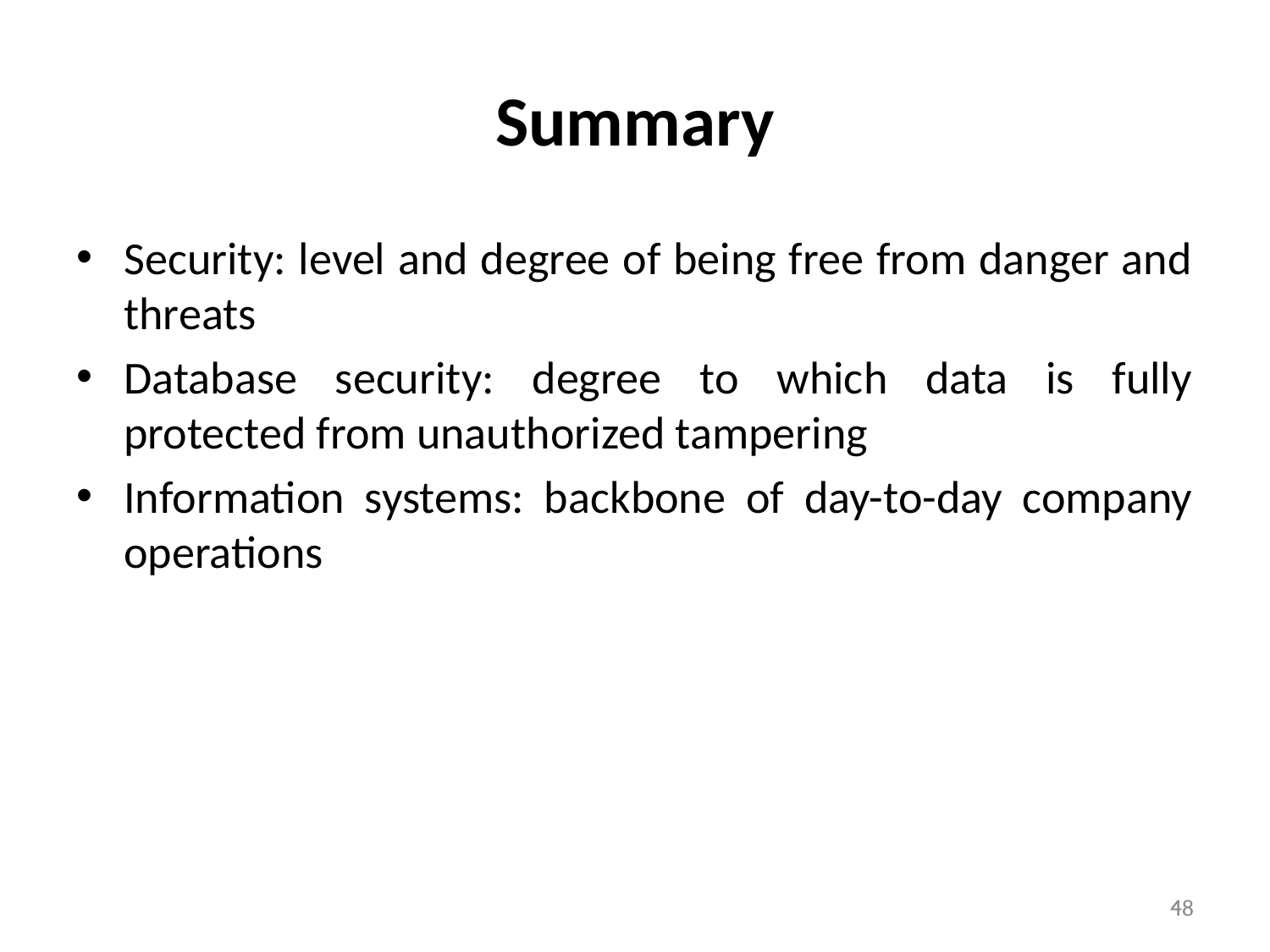

# Summary
Security: level and degree of being free from danger and threats
Database security: degree to which data is fully protected from unauthorized tampering
Information systems: backbone of day-to-day company operations
48